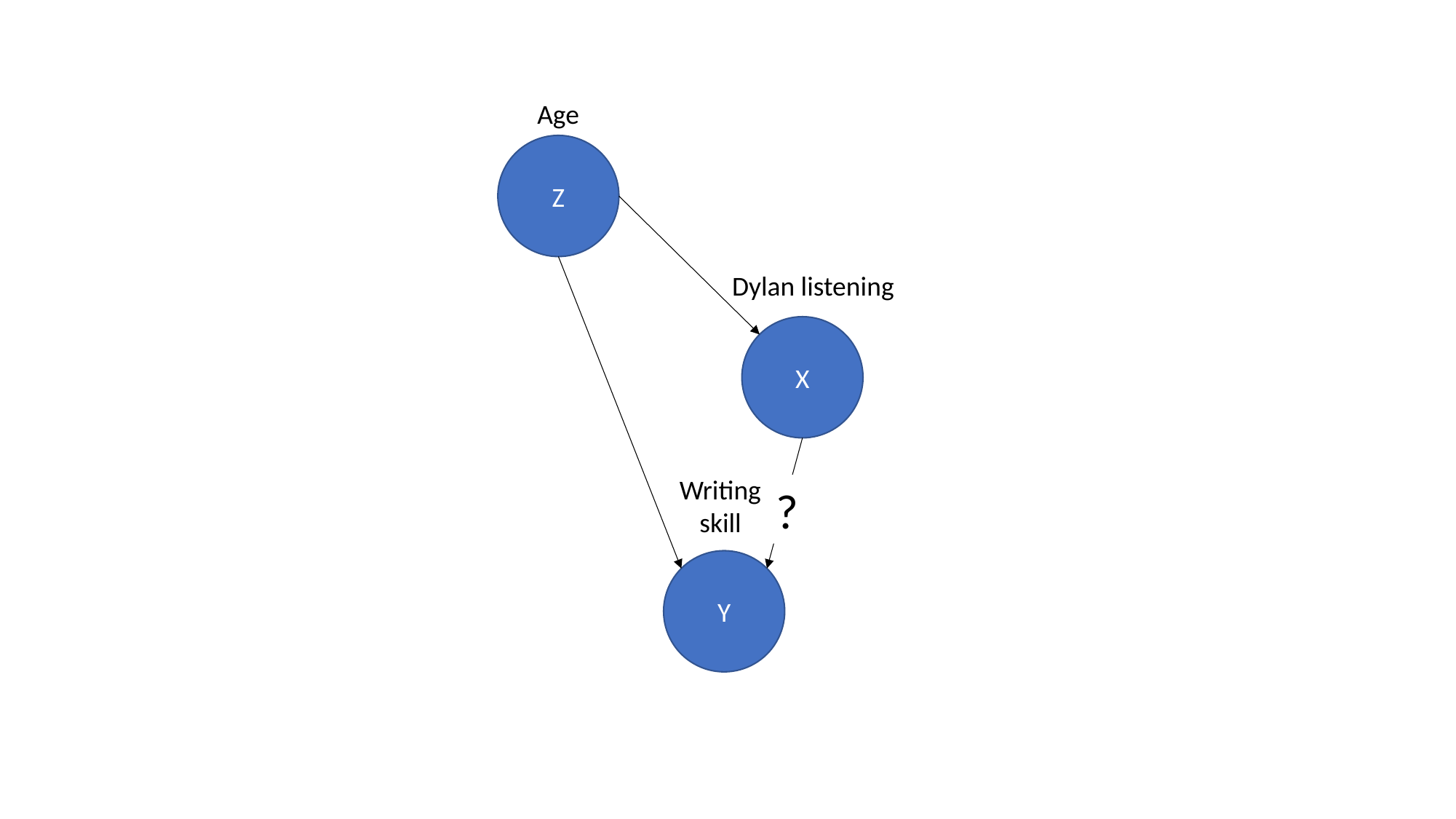

Age
Z
Dylan listening
X
Writing
skill
?
Y